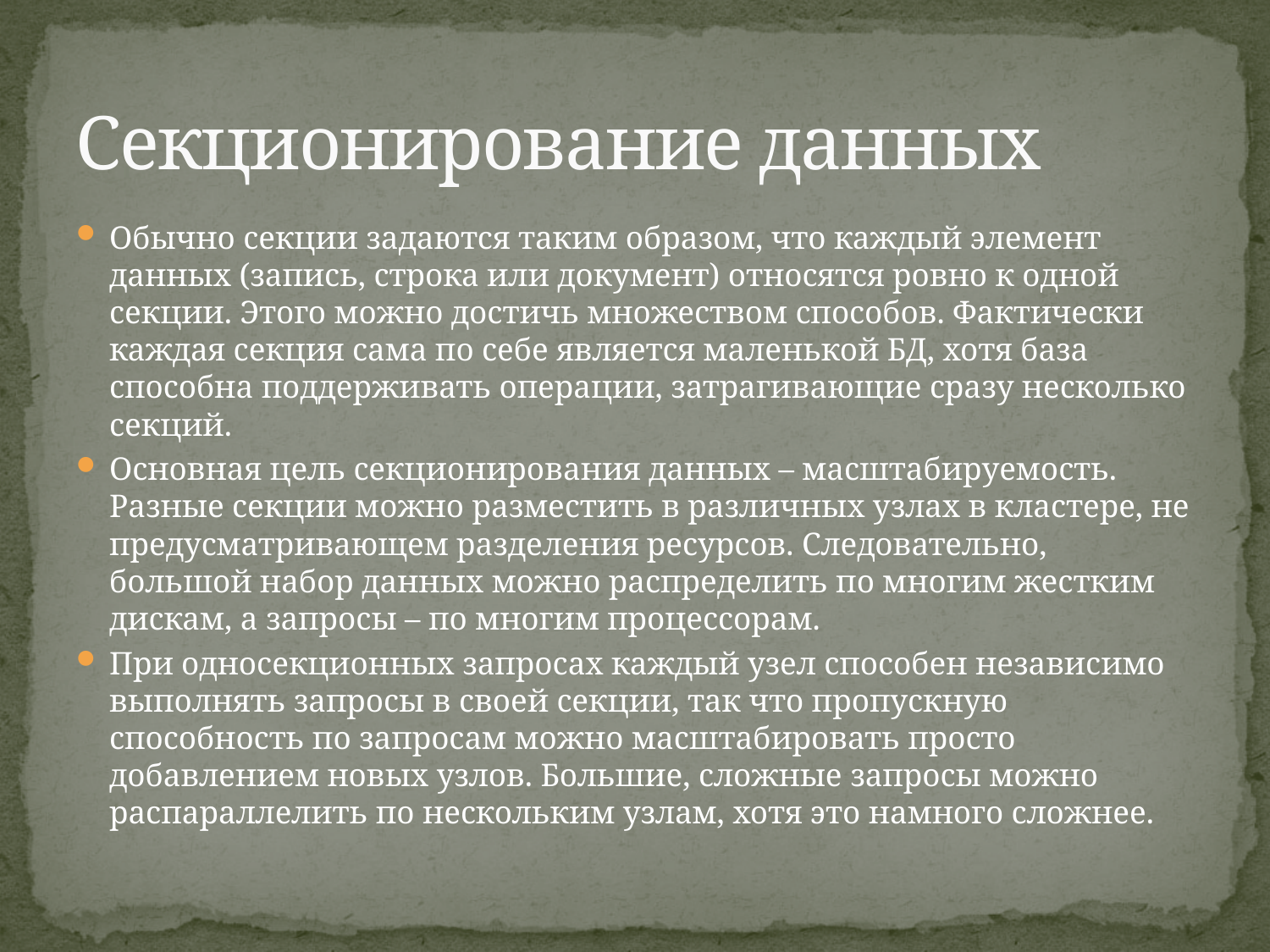

# Секционирование данных
Обычно секции задаются таким образом, что каждый элемент данных (запись, строка или документ) относятся ровно к одной секции. Этого можно достичь множеством способов. Фактически каждая секция сама по себе является маленькой БД, хотя база способна поддерживать операции, затрагивающие сразу несколько секций.
Основная цель секционирования данных – масштабируемость. Разные секции можно разместить в различных узлах в кластере, не предусматривающем разделения ресурсов. Следовательно, большой набор данных можно распределить по многим жестким дискам, а запросы – по многим процессорам.
При односекционных запросах каждый узел способен независимо выполнять запросы в своей секции, так что пропускную способность по запросам можно масштабировать просто добавлением новых узлов. Большие, сложные запросы можно распараллелить по нескольким узлам, хотя это намного сложнее.